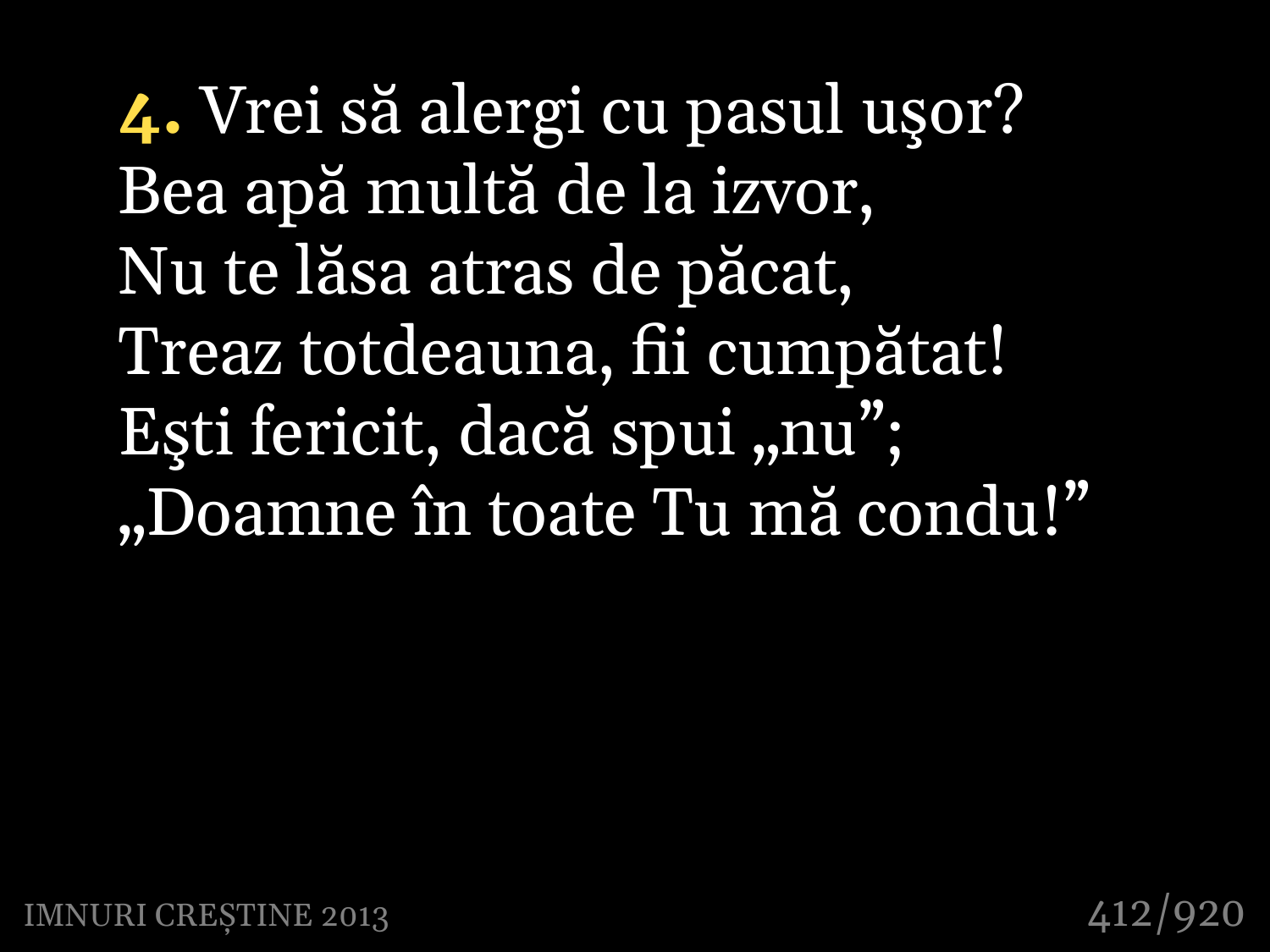

4. Vrei să alergi cu pasul uşor?
Bea apă multă de la izvor,
Nu te lăsa atras de păcat,
Treaz totdeauna, fii cumpătat!
Eşti fericit, dacă spui „nu”;
„Doamne în toate Tu mă condu!”
412/920
IMNURI CREȘTINE 2013